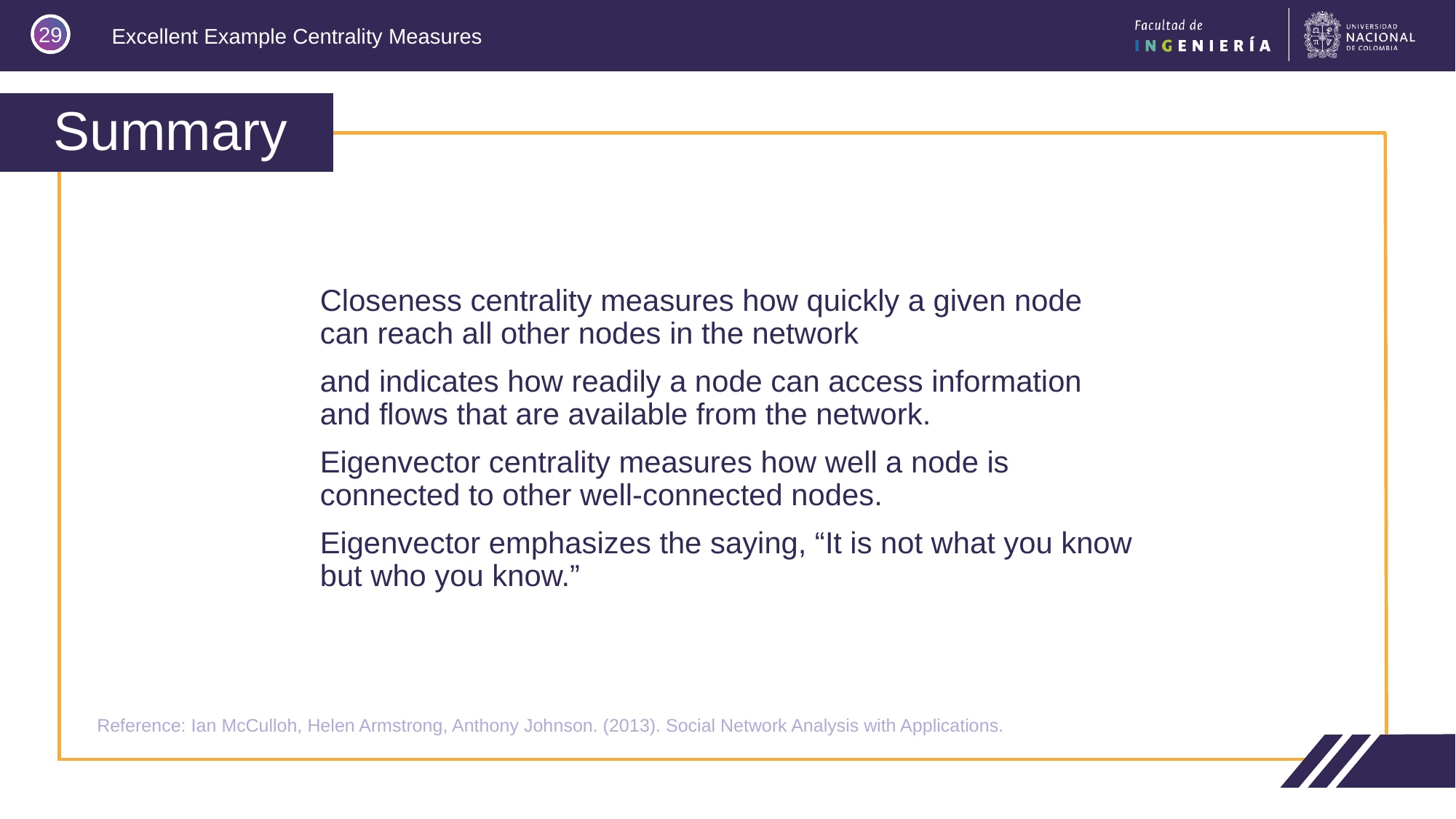

29
# Summary
Closeness centrality measures how quickly a given node can reach all other nodes in the network
and indicates how readily a node can access information and flows that are available from the network.
Eigenvector centrality measures how well a node is connected to other well-connected nodes.
Eigenvector emphasizes the saying, “It is not what you know but who you know.”
Reference: Ian McCulloh, Helen Armstrong, Anthony Johnson. (2013). Social Network Analysis with Applications.